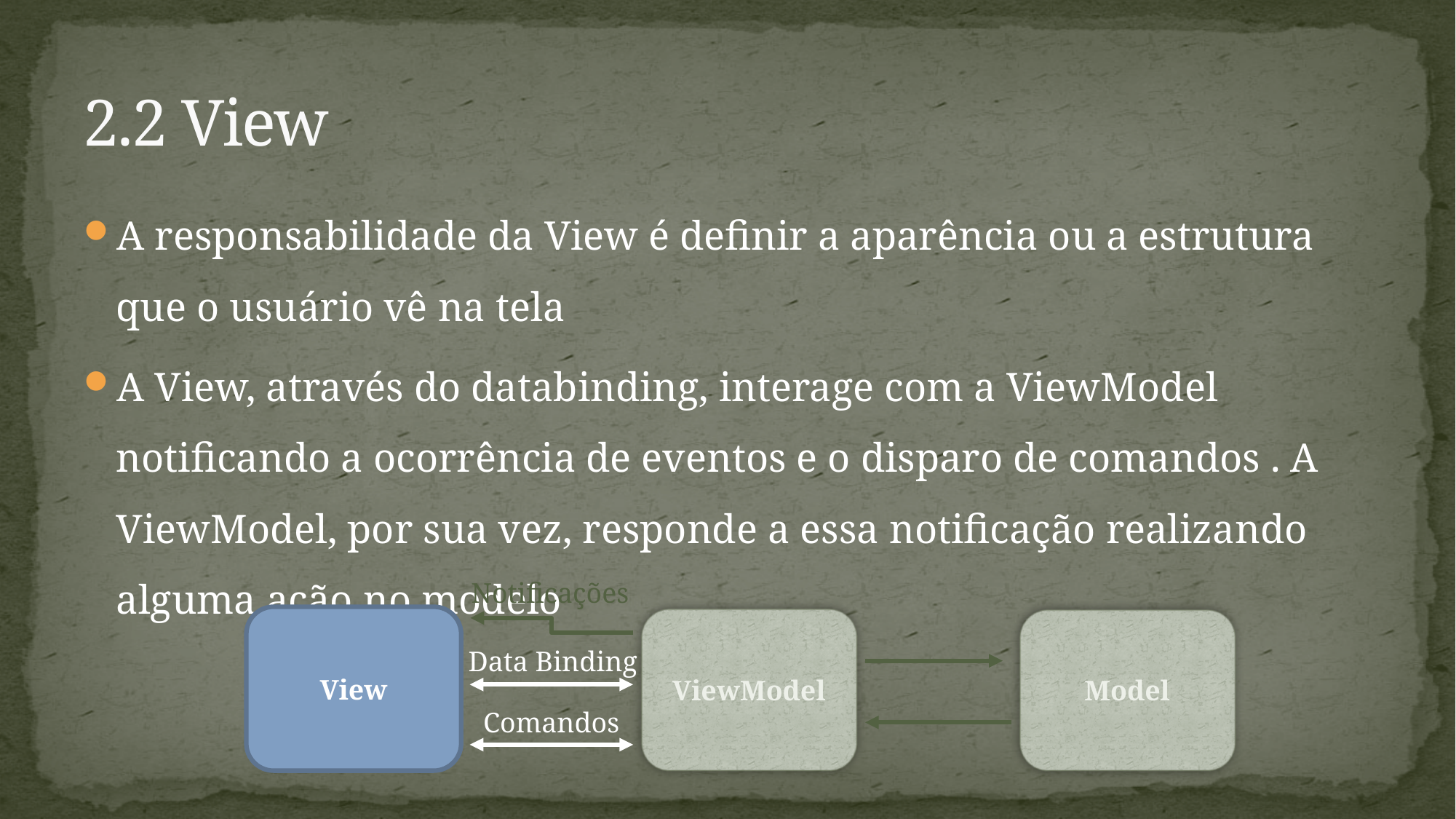

# 2.2 View
A responsabilidade da View é definir a aparência ou a estrutura que o usuário vê na tela
A View, através do databinding, interage com a ViewModel notificando a ocorrência de eventos e o disparo de comandos . A ViewModel, por sua vez, responde a essa notificação realizando alguma ação no modelo
Notificações
View
ViewModel
Model
Data Binding
Comandos